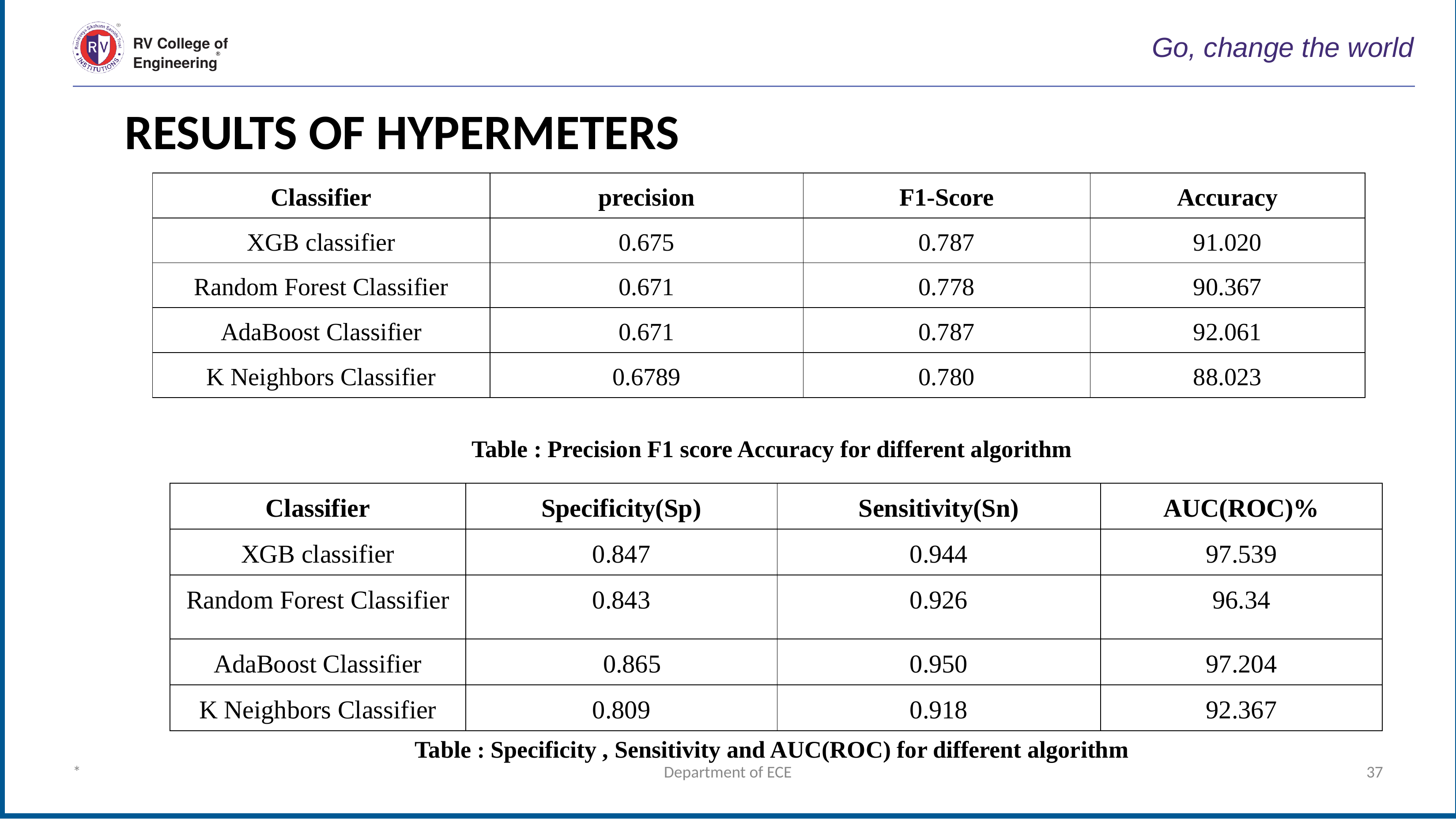

# Go, change the world
RV College of
Engineering

RESULTS OF HYPERMETERS

Table : Precision F1 score Accuracy for different algorithm

Table : Specificity , Sensitivity and AUC(ROC) for different algorithm
| Classifier | precision | F1-Score | Accuracy |
| --- | --- | --- | --- |
| XGB classifier | 0.675 | 0.787 | 91.020 |
| Random Forest Classifier | 0.671 | 0.778 | 90.367 |
| AdaBoost Classifier | 0.671 | 0.787 | 92.061 |
| K Neighbors Classifier | 0.6789 | 0.780 | 88.023 |
| Classifier | Specificity(Sp) | Sensitivity(Sn) | AUC(ROC)% |
| --- | --- | --- | --- |
| XGB classifier | 0.847 | 0.944 | 97.539 |
| Random Forest Classifier | 0.843 | 0.926 | 96.34 |
| AdaBoost Classifier | 0.865 | 0.950 | 97.204 |
| K Neighbors Classifier | 0.809 | 0.918 | 92.367 |
*
Department of ECE
37